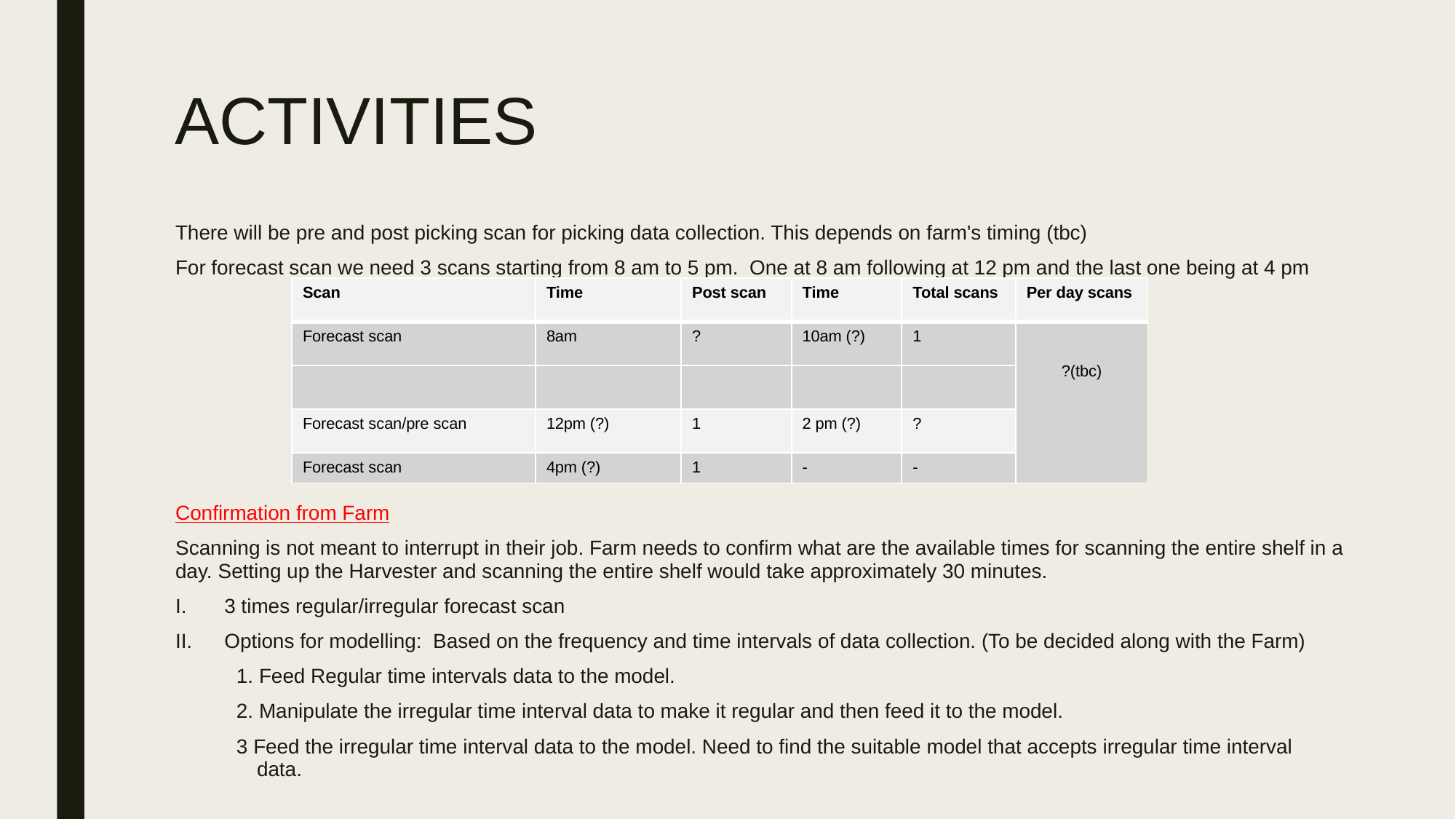

# ACTIVITIES
There will be pre and post picking scan for picking data collection. This depends on farm's timing (tbc)
For forecast scan we need 3 scans starting from 8 am to 5 pm.  One at 8 am following at 12 pm and the last one being at 4 pm

Confirmation from Farm
Scanning is not meant to interrupt in their job. Farm needs to confirm what are the available times for scanning the entire shelf in a day. Setting up the Harvester and scanning the entire shelf would take approximately 30 minutes.
3 times regular/irregular forecast scan
Options for modelling:  Based on the frequency and time intervals of data collection. (To be decided along with the Farm)
   1. Feed Regular time intervals data to the model.
   2. Manipulate the irregular time interval data to make it regular and then feed it to the model.
   3 Feed the irregular time interval data to the model. Need to find the suitable model that accepts irregular time interval     data.
| Scan | Time | Post scan | Time | Total scans | Per day scans |
| --- | --- | --- | --- | --- | --- |
| Forecast scan | 8am | ? | 10am (?) | 1 | ?(tbc) |
|  |  |  |  |  |  |
| Forecast scan/pre scan | 12pm (?) | 1 | 2 pm (?) | ? |  |
| Forecast scan | 4pm (?) | 1 | - | - |  |